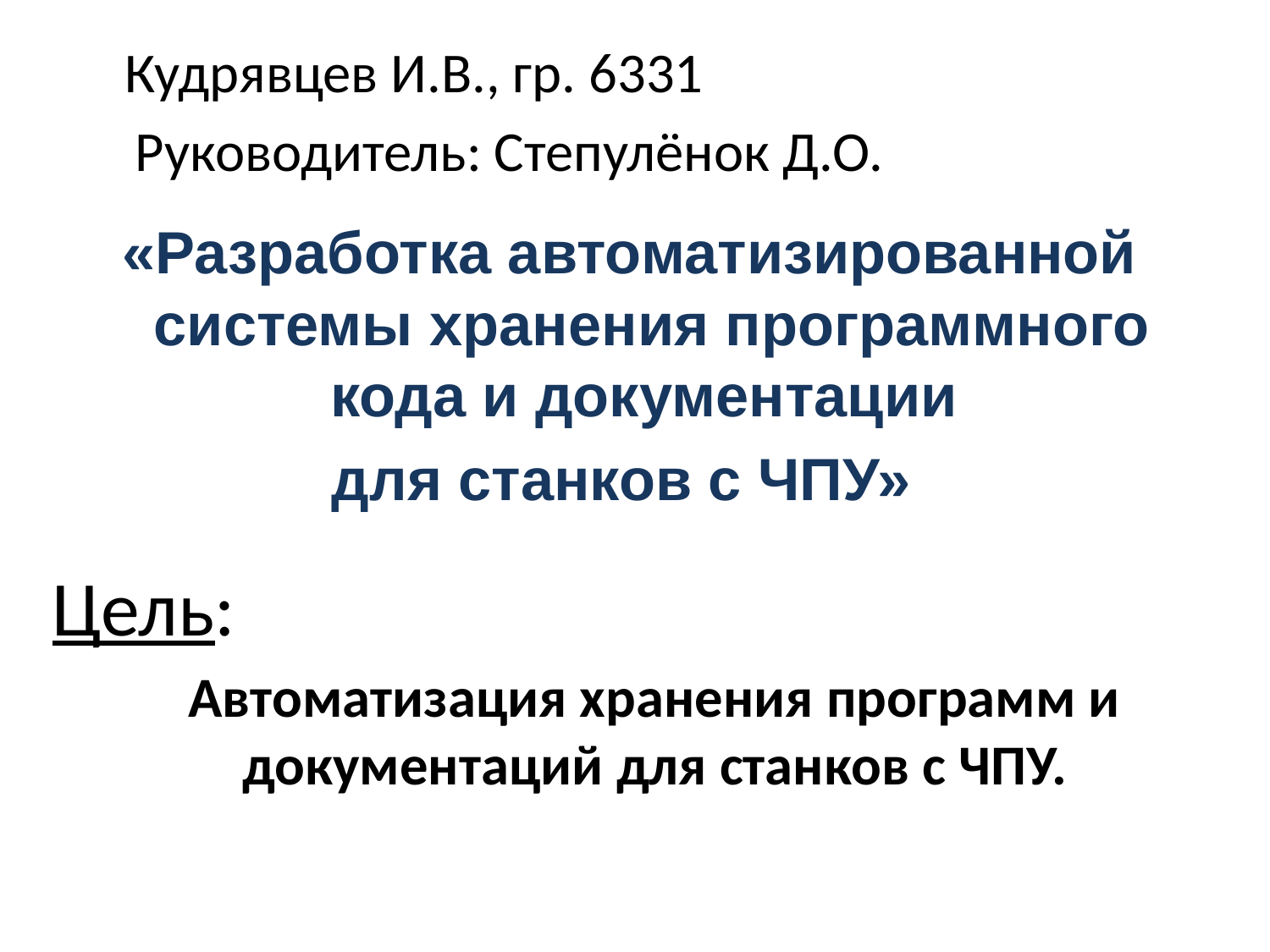

Кудрявцев И.В., гр. 6331
Руководитель: Степулёнок Д.О.
«Разработка автоматизированной системы хранения программного кода и документации
для станков с ЧПУ»
Цель:
Автоматизация хранения программ и документаций для станков с ЧПУ.